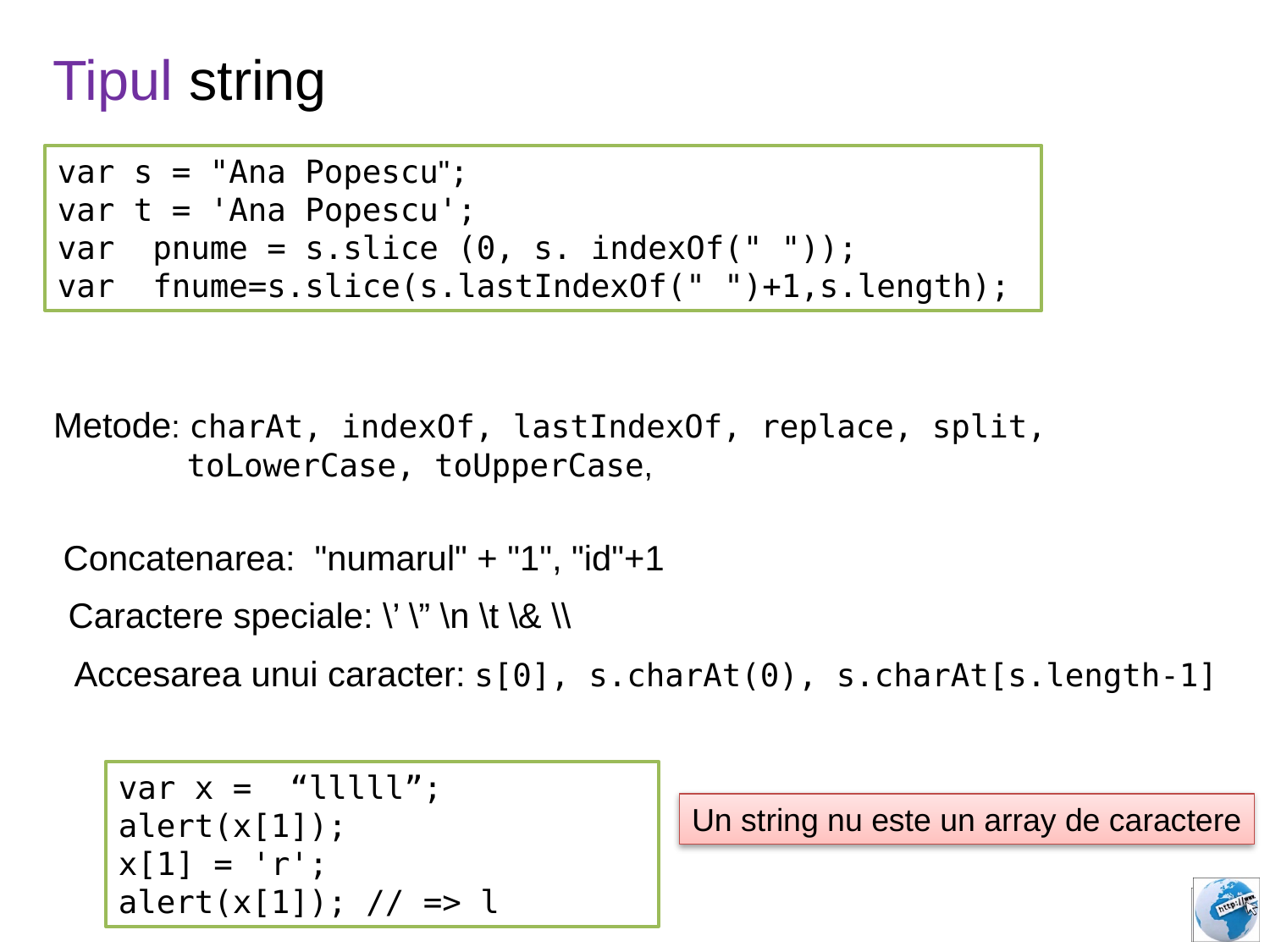

Tipul string
var s = "Ana Popescu";
var t = 'Ana Popescu';
var  pnume = s.slice (0, s. indexOf(" "));
var  fnume=s.slice(s.lastIndexOf(" ")+1,s.length);
Metode: charAt, indexOf, lastIndexOf, replace, split,
       toLowerCase, toUpperCase,
 Concatenarea:  "numarul" + "1", "id"+1
Caractere speciale: \’ \” \n \t \& \\
Accesarea unui caracter: s[0], s.charAt(0), s.charAt[s.length-1]
var x =  “lllll”;
alert(x[1]);
x[1] = 'r';
alert(x[1]); // => l
Un string nu este un array de caractere